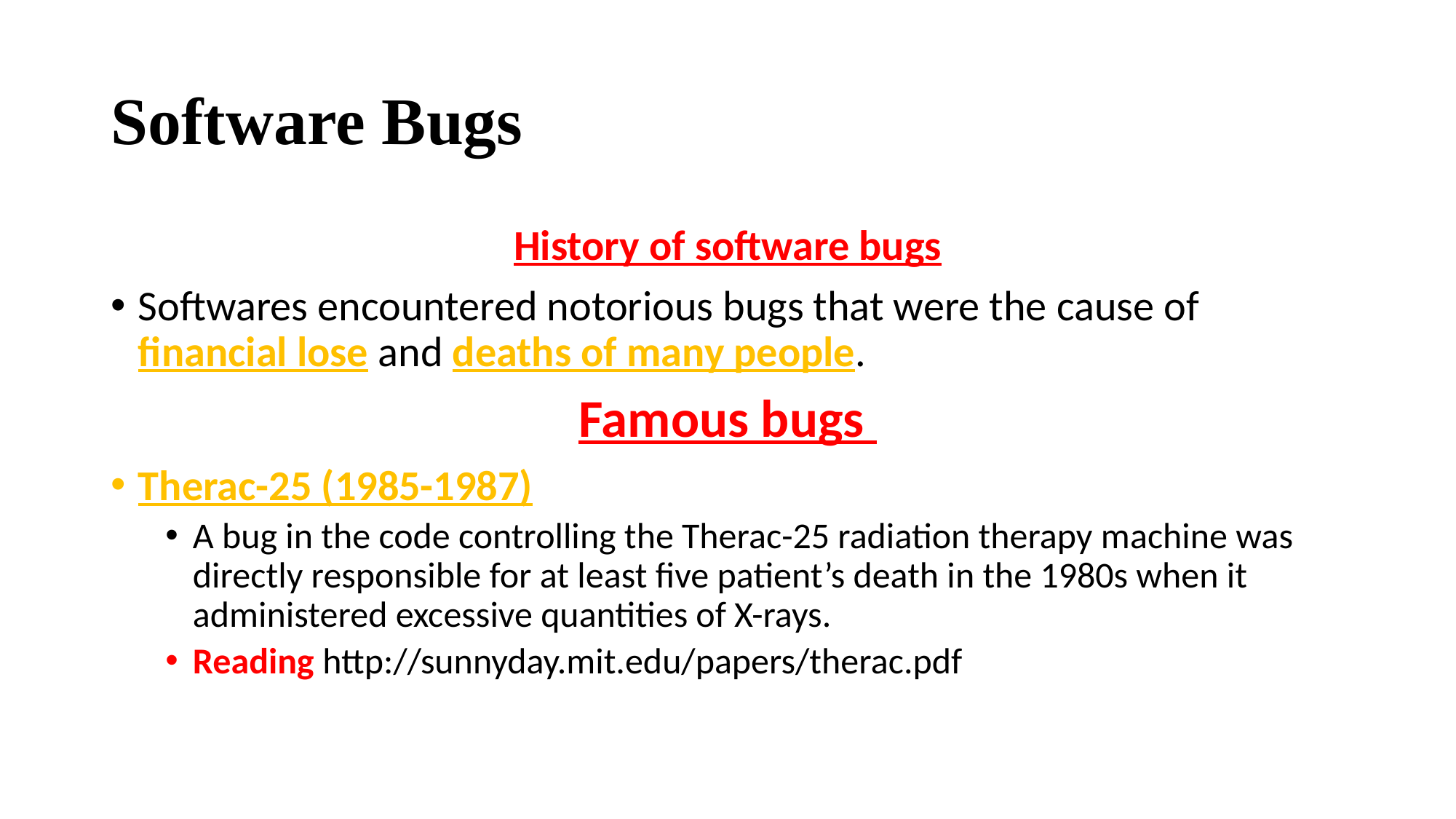

# Software Bugs
History of software bugs
Softwares encountered notorious bugs that were the cause of financial lose and deaths of many people.
Famous bugs
Therac-25 (1985-1987)
A bug in the code controlling the Therac-25 radiation therapy machine was directly responsible for at least five patient’s death in the 1980s when it administered excessive quantities of X-rays.
Reading http://sunnyday.mit.edu/papers/therac.pdf